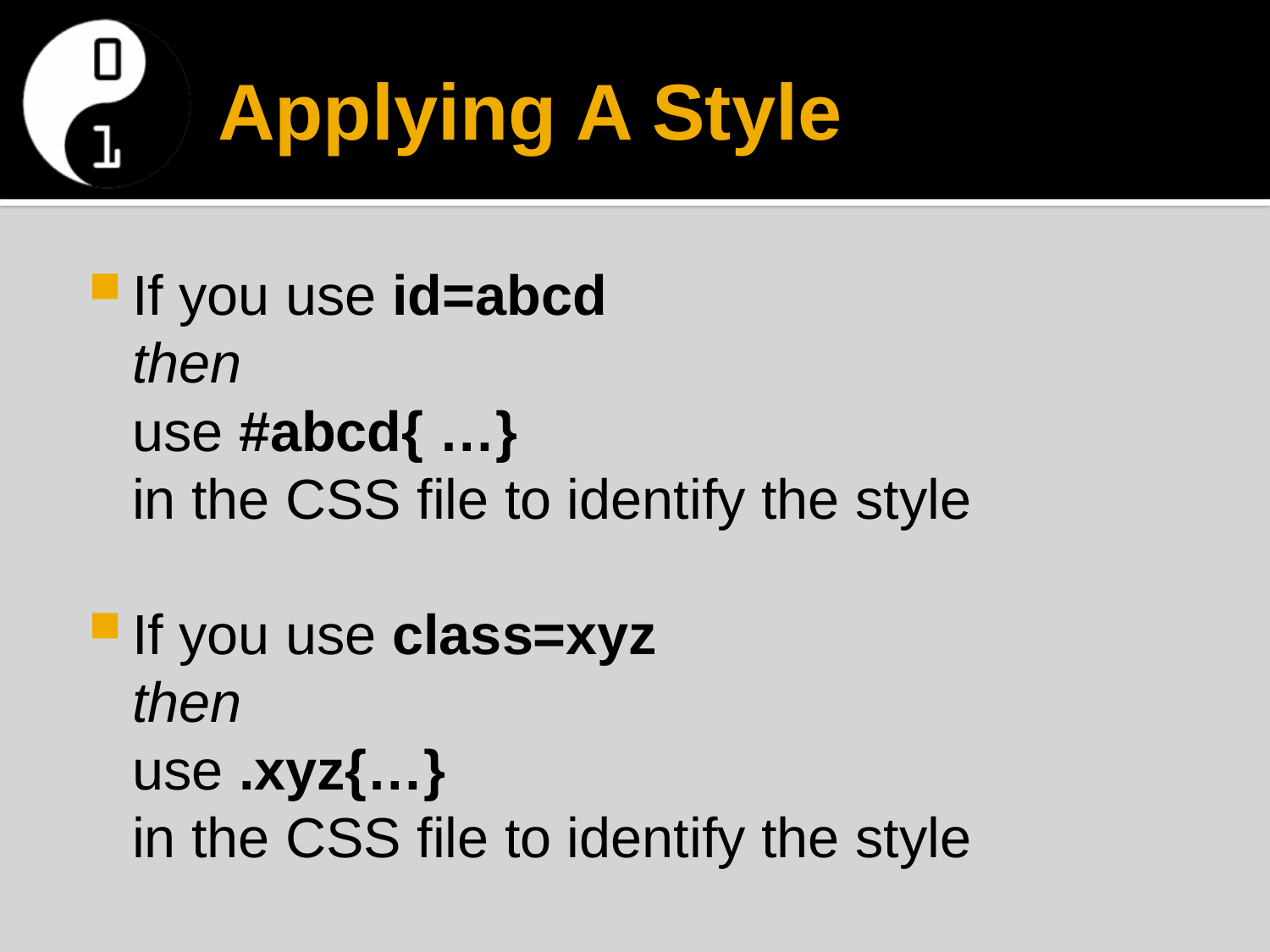

# Applying A Style
If you use id=abcd
then
use #abcd{ …}
in the CSS file to identify the style

If you use class=xyz
then
use .xyz{…}
in the CSS file to identify the style